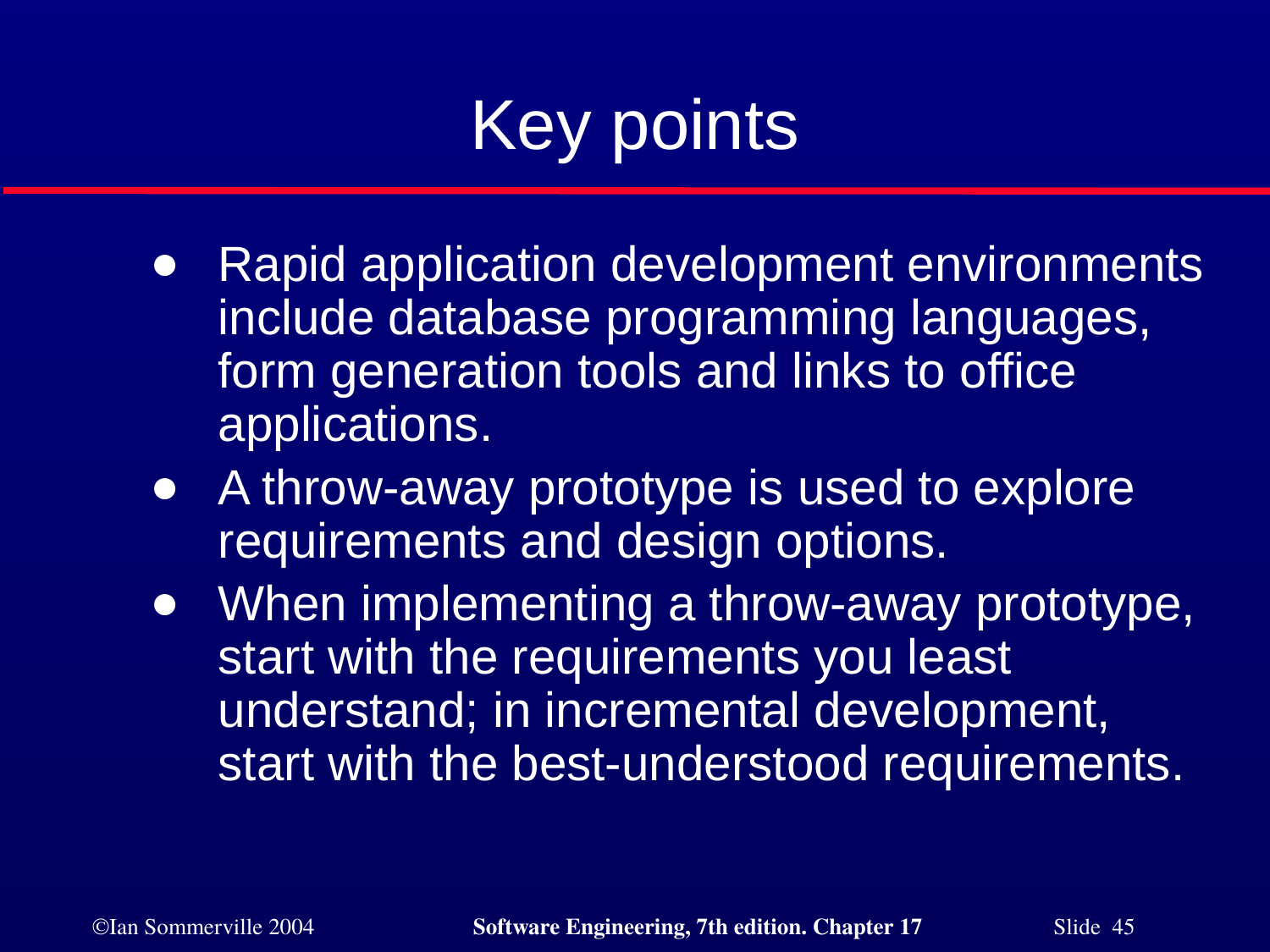

# Key points
Rapid application development environments include database programming languages, form generation tools and links to office applications.
A throw-away prototype is used to explore requirements and design options.
When implementing a throw-away prototype, start with the requirements you least understand; in incremental development, start with the best-understood requirements.